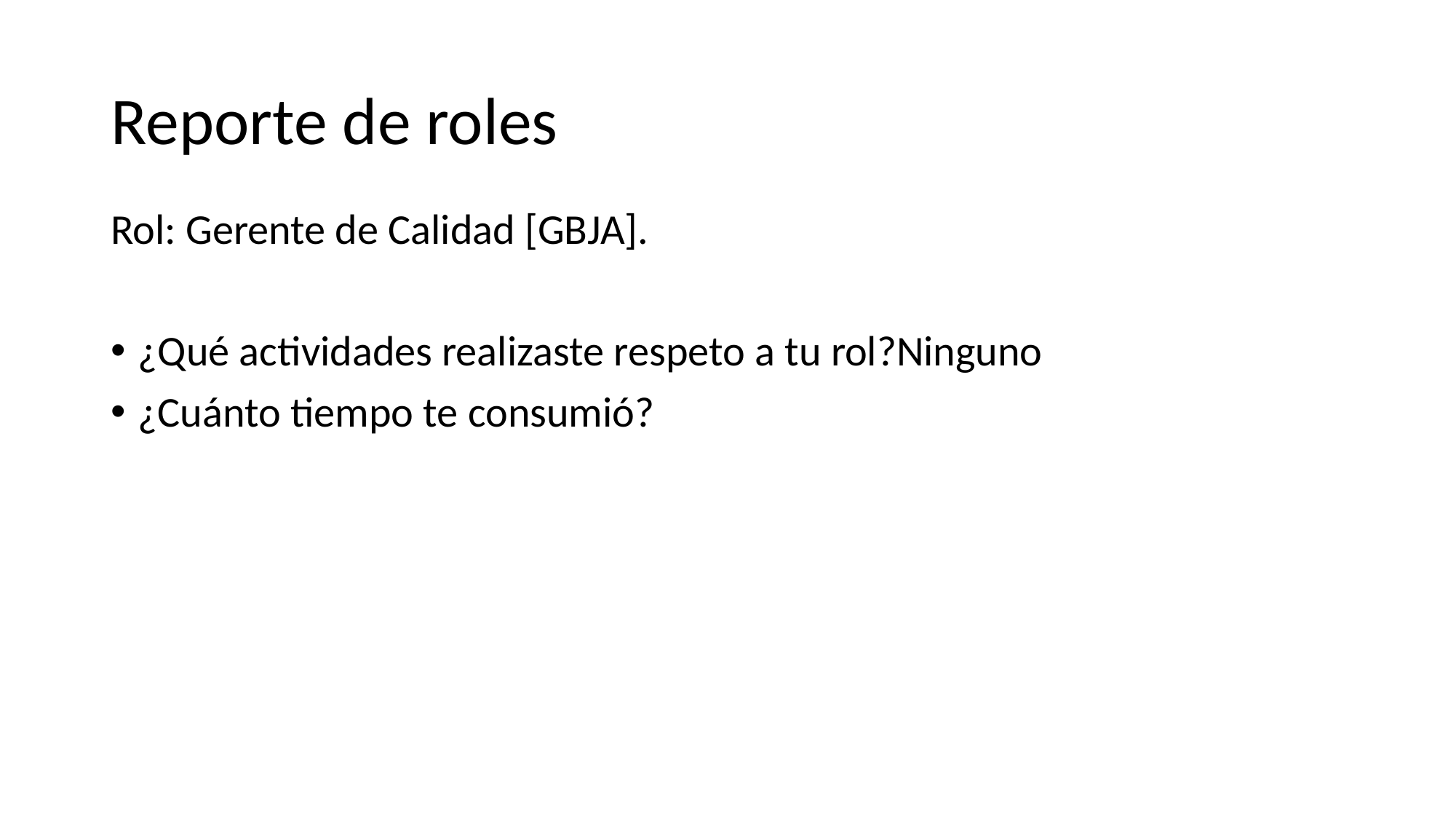

# Reporte de roles
Rol: Gerente de Calidad [GBJA].

¿Qué actividades realizaste respeto a tu rol?Ninguno
¿Cuánto tiempo te consumió?